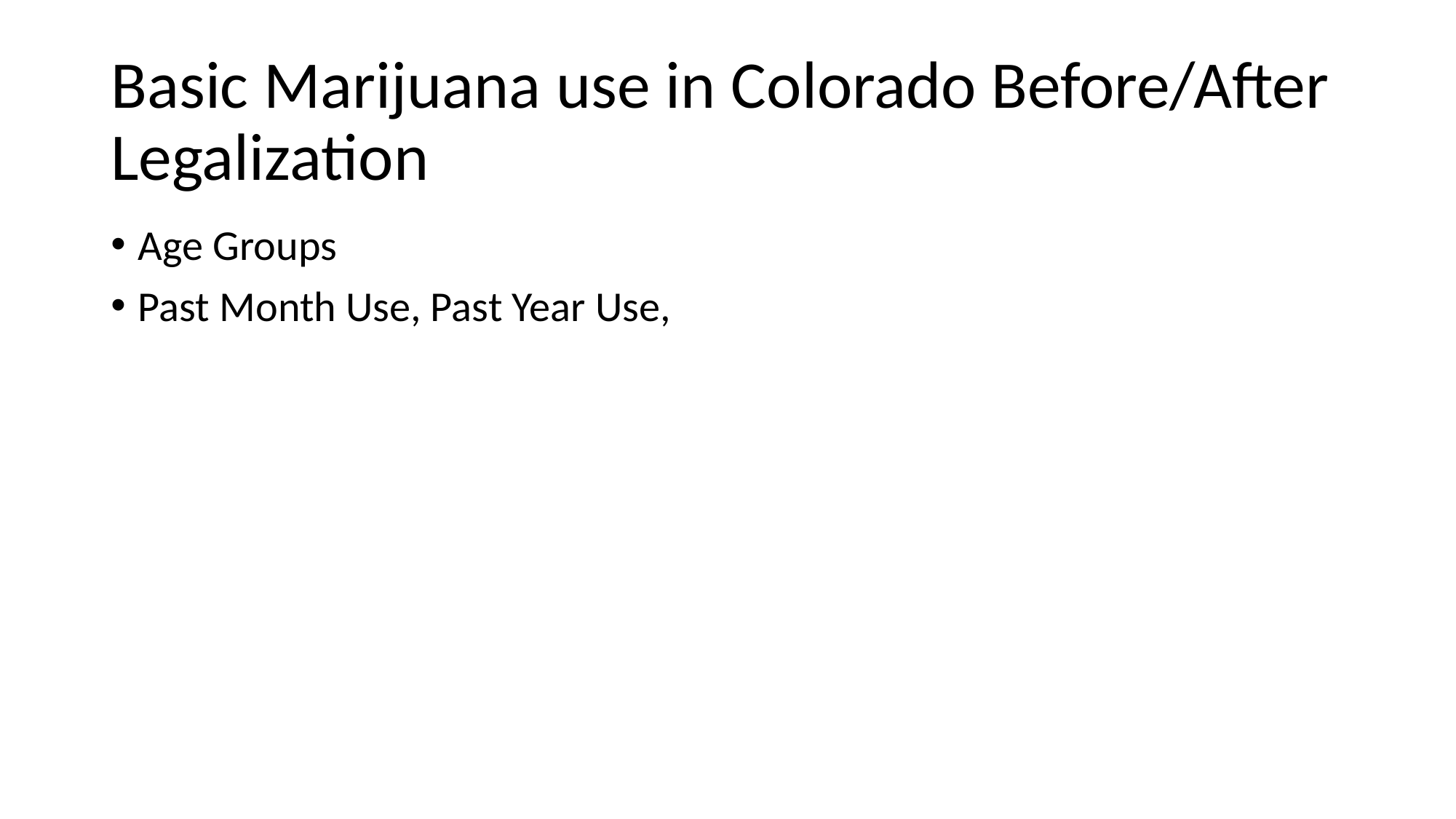

# Basic Marijuana use in Colorado Before/After Legalization
Age Groups
Past Month Use, Past Year Use,